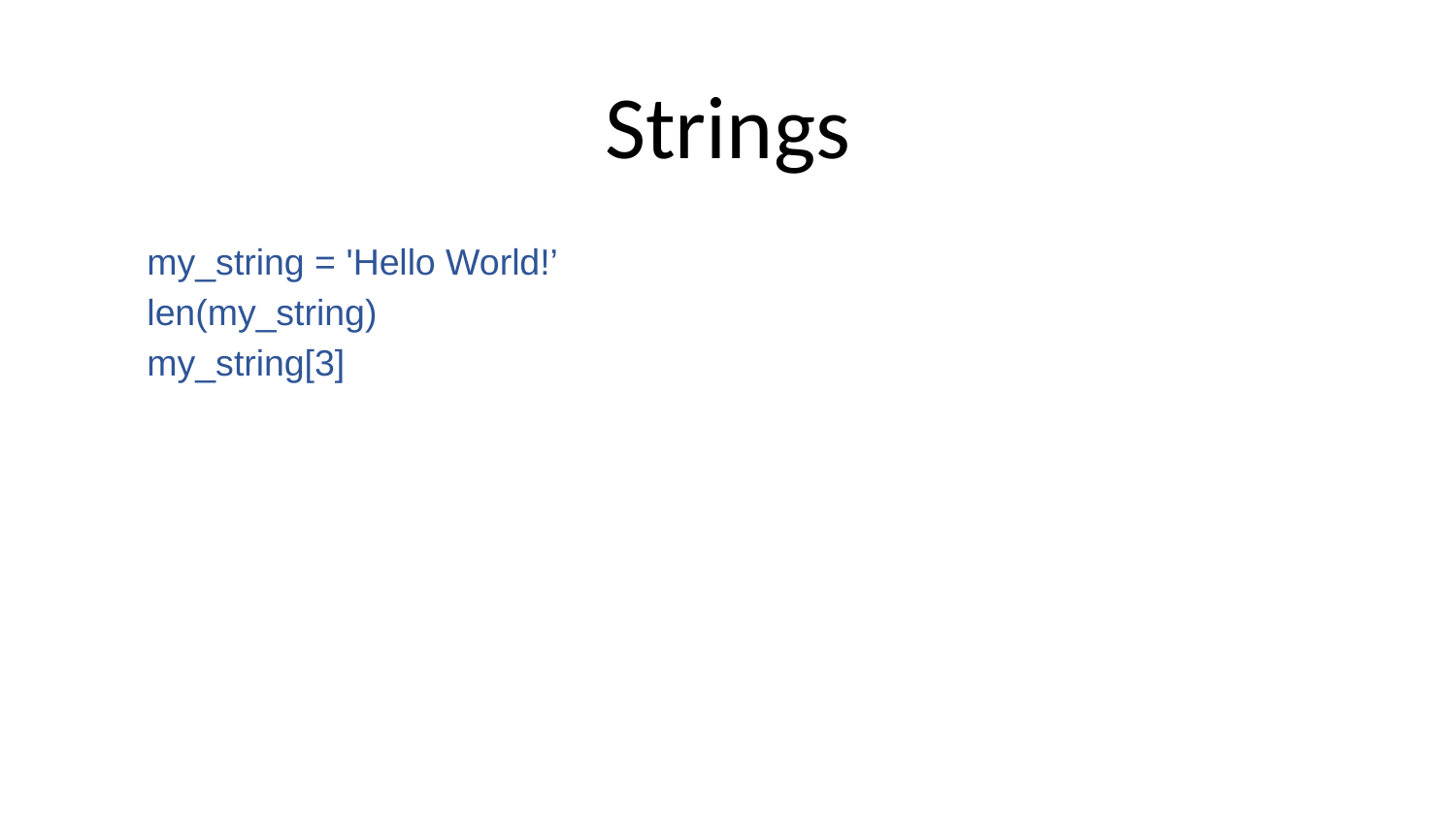

# Strings
my_string = 'Hello World!’
len(my_string)
my_string[3]